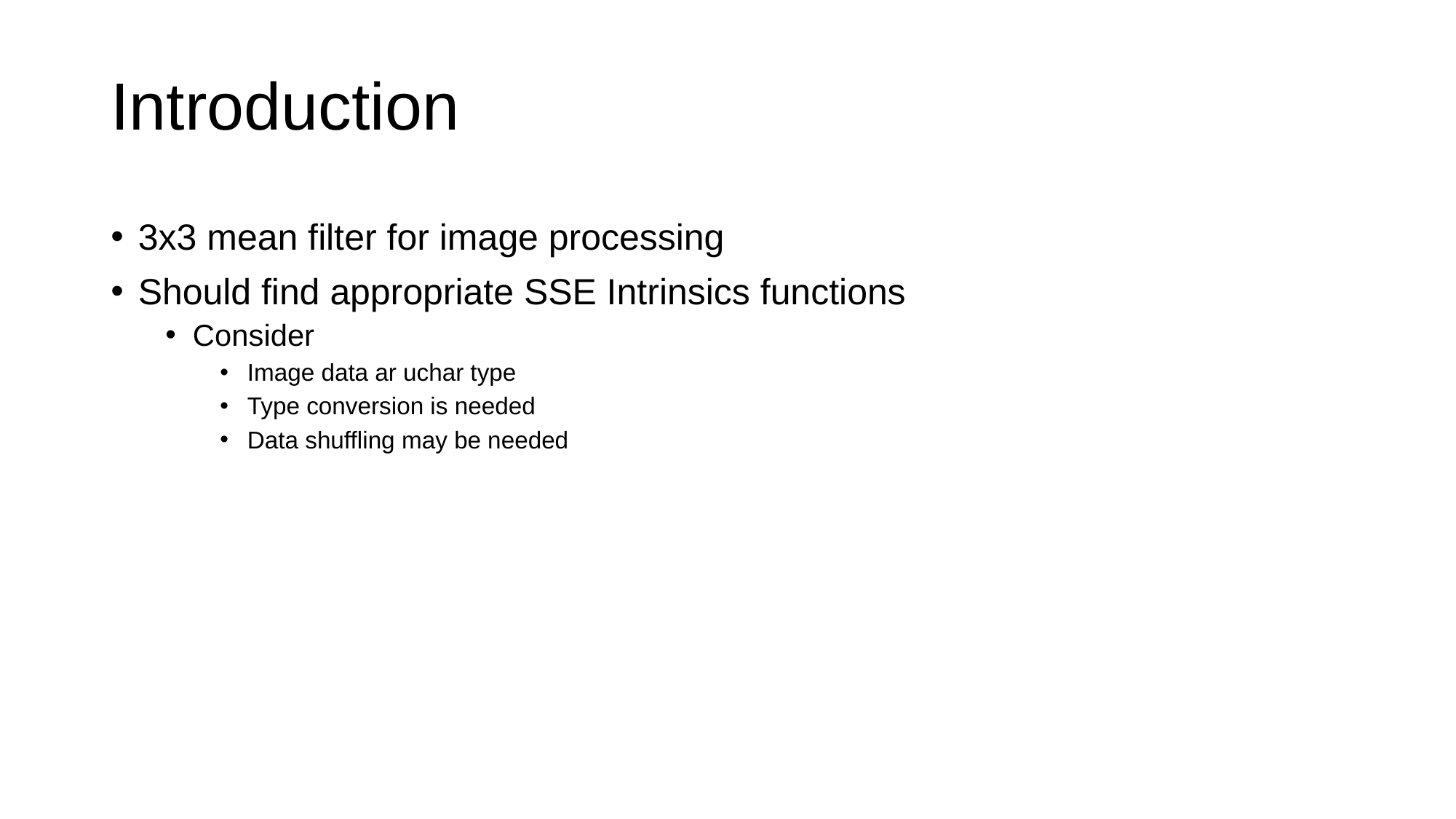

# Introduction
3x3 mean filter for image processing
Should find appropriate SSE Intrinsics functions
Consider
Image data ar uchar type
Type conversion is needed
Data shuffling may be needed